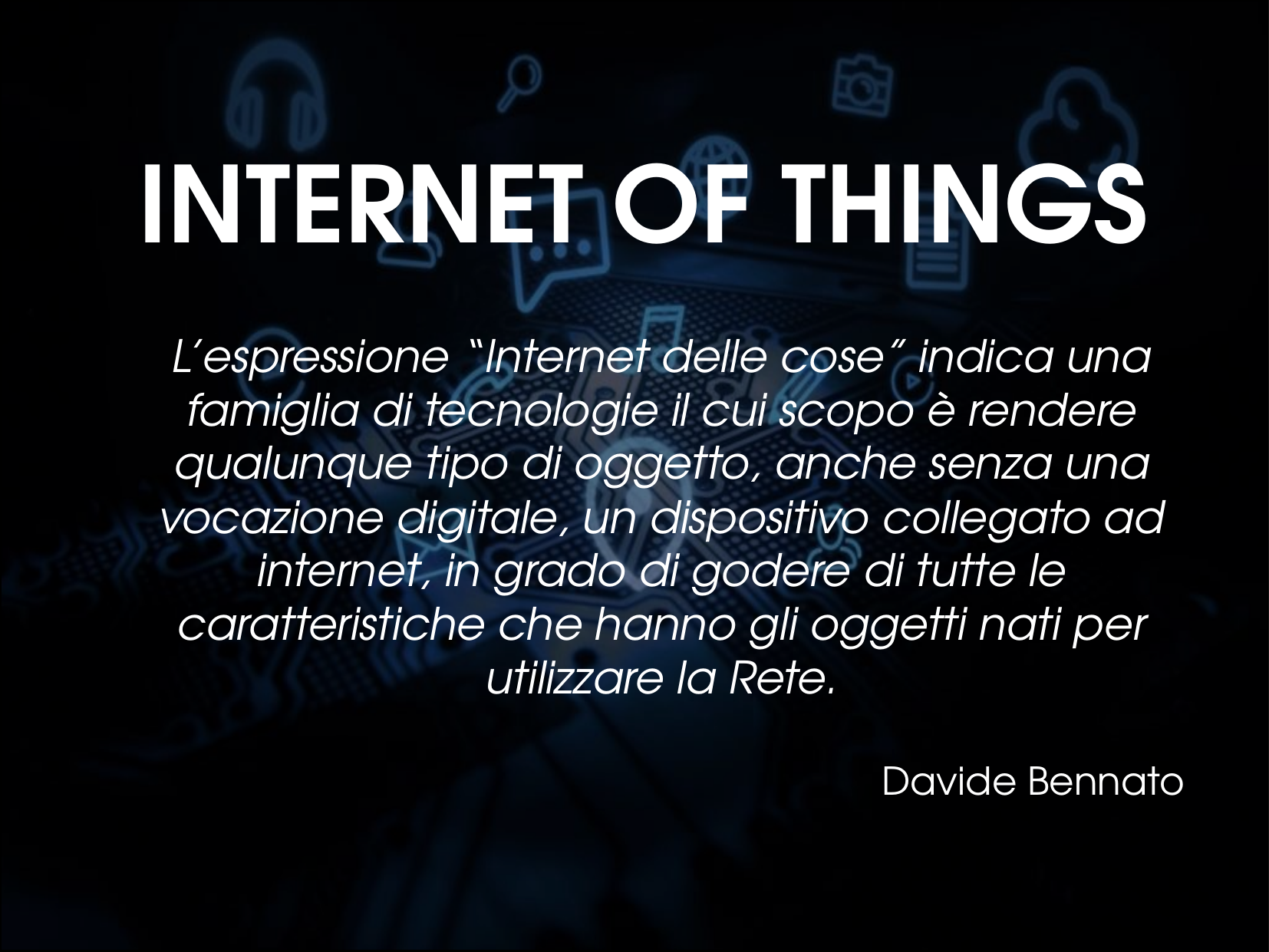

INTERNET OF THINGS

L’espressione “Internet delle cose” indica una famiglia di tecnologie il cui scopo è rendere qualunque tipo di oggetto, anche senza una vocazione digitale, un dispositivo collegato ad internet, in grado di godere di tutte le caratteristiche che hanno gli oggetti nati per utilizzare la Rete.

Davide Bennato